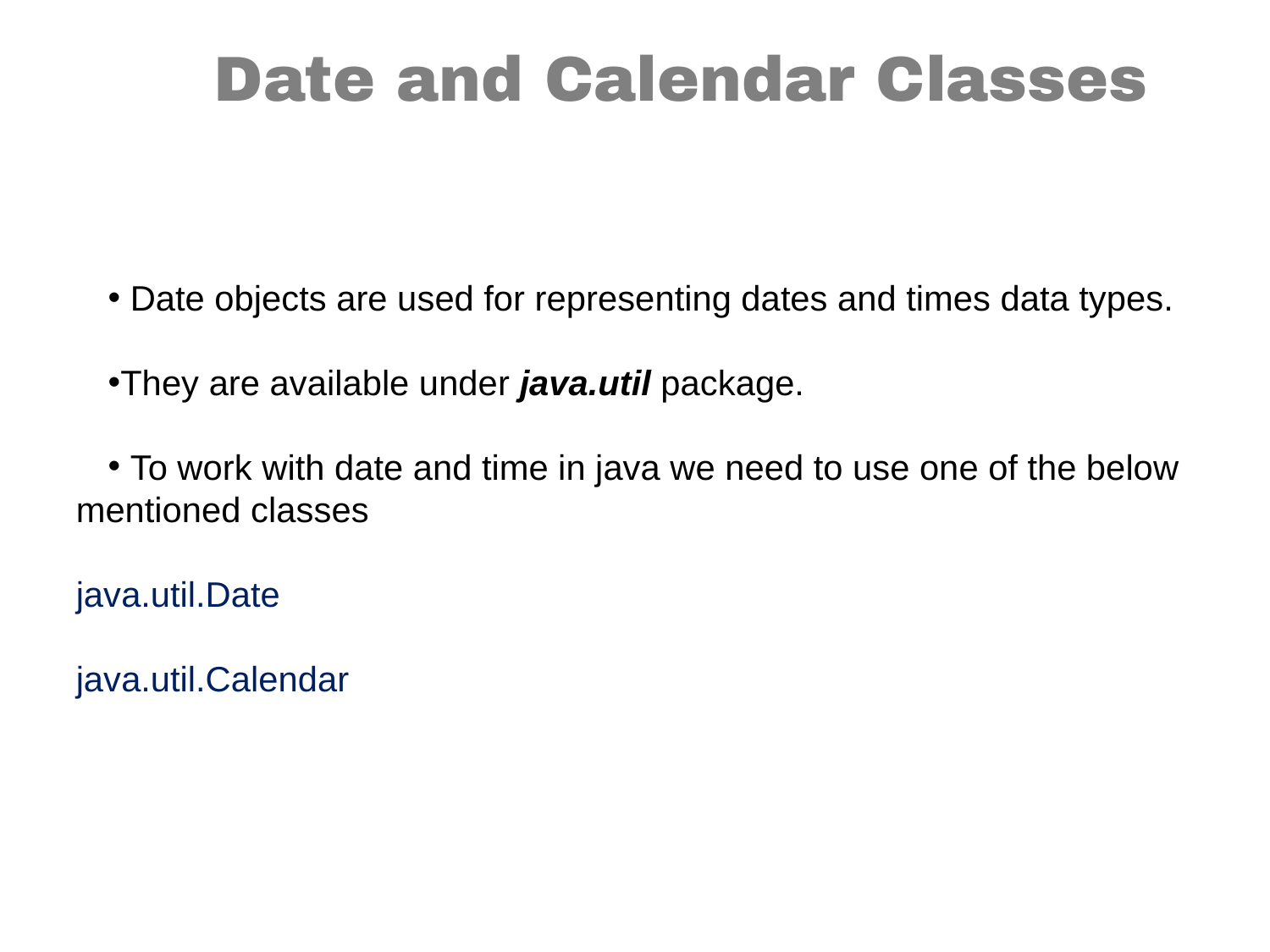

# Date and Calendar Classes
 Date objects are used for representing dates and times data types.
They are available under java.util package.
 To work with date and time in java we need to use one of the below mentioned classes
java.util.Date
java.util.Calendar